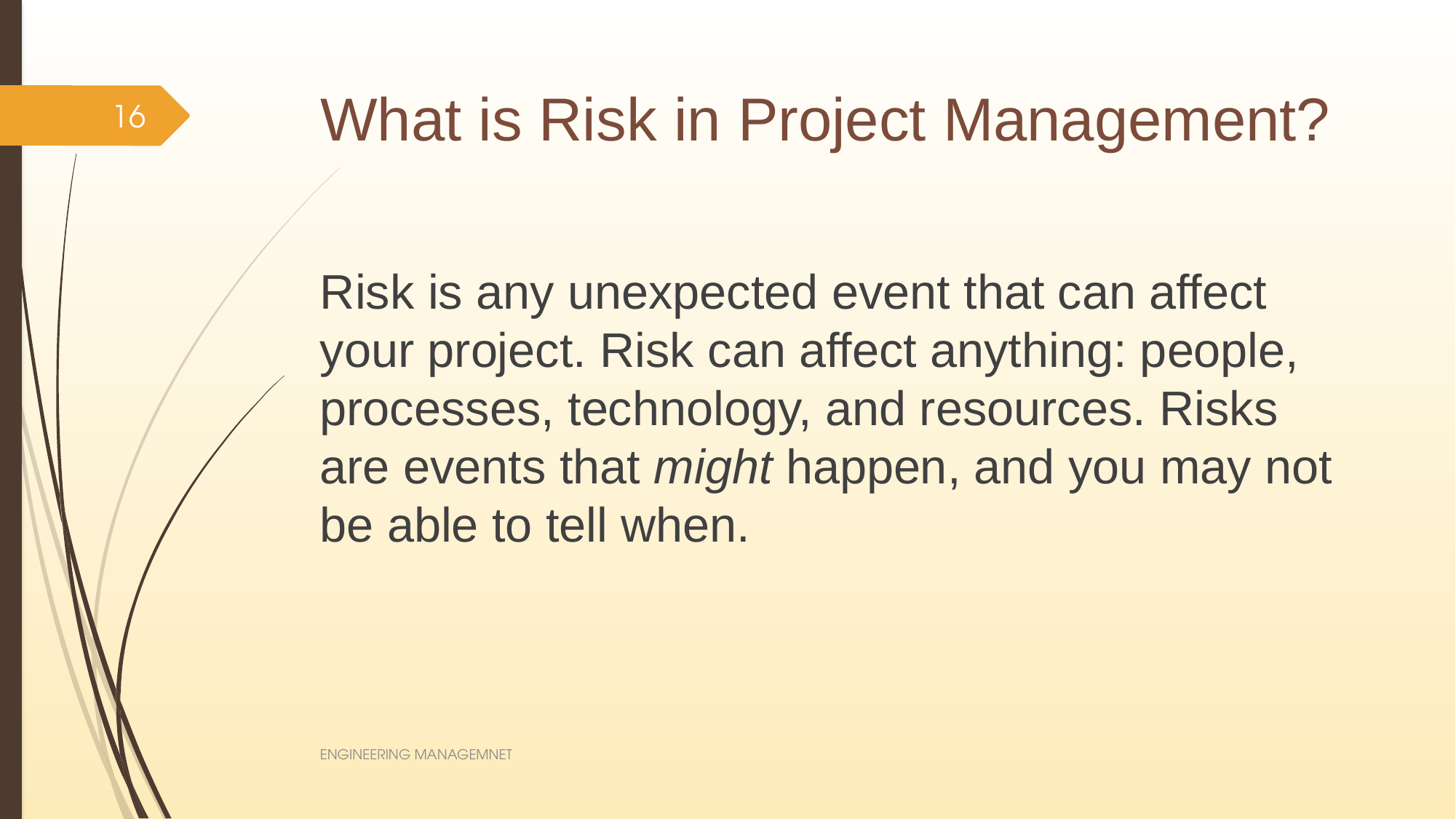

# What is Risk in Project Management?
16
Risk is any unexpected event that can affect your project. Risk can affect anything: people, processes, technology, and resources. Risks are events that might happen, and you may not be able to tell when.
ENGINEERING MANAGEMNET